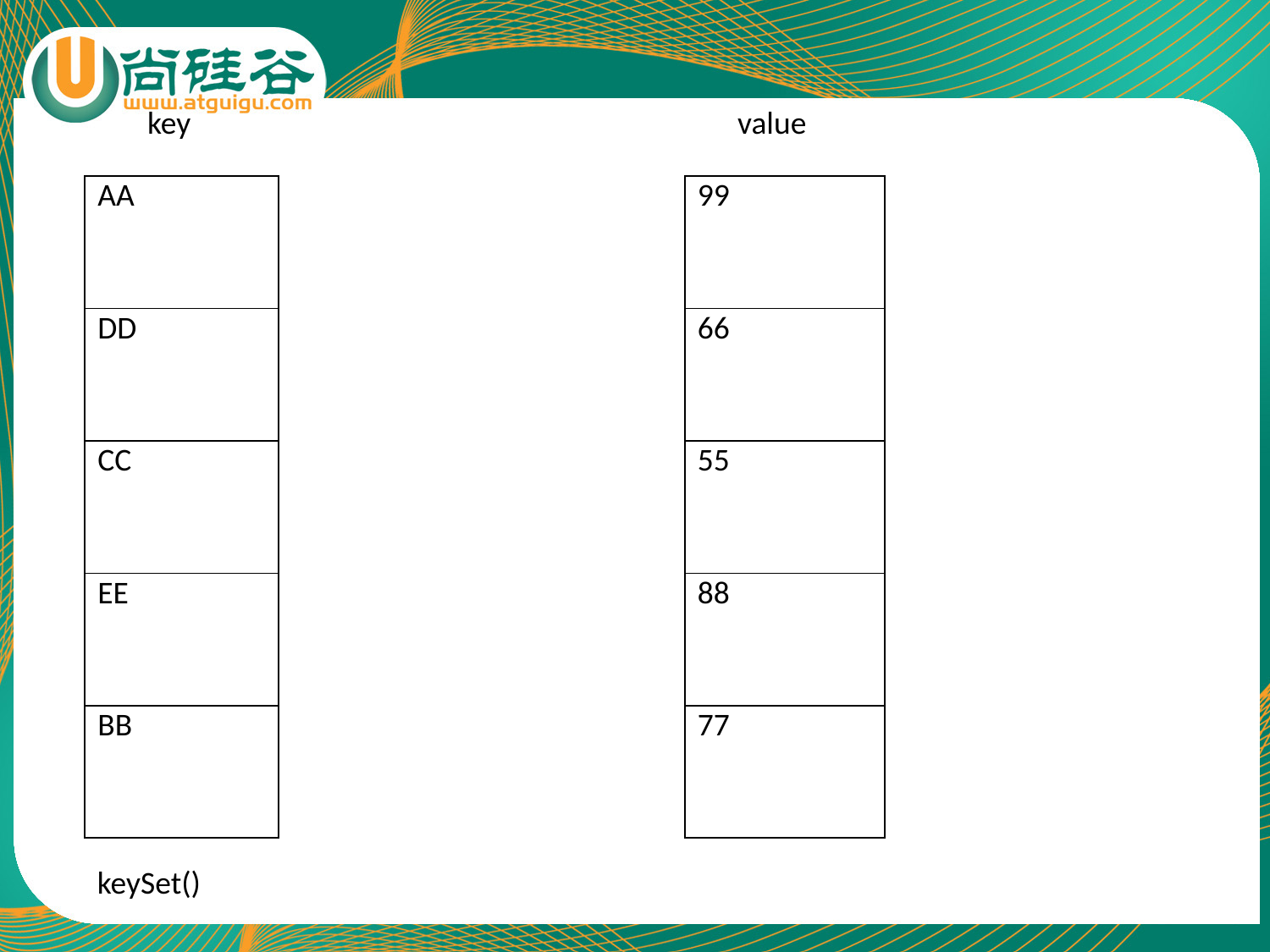

key
value
| AA |
| --- |
| DD |
| CC |
| EE |
| BB |
| 99 |
| --- |
| 66 |
| 55 |
| 88 |
| 77 |
keySet()